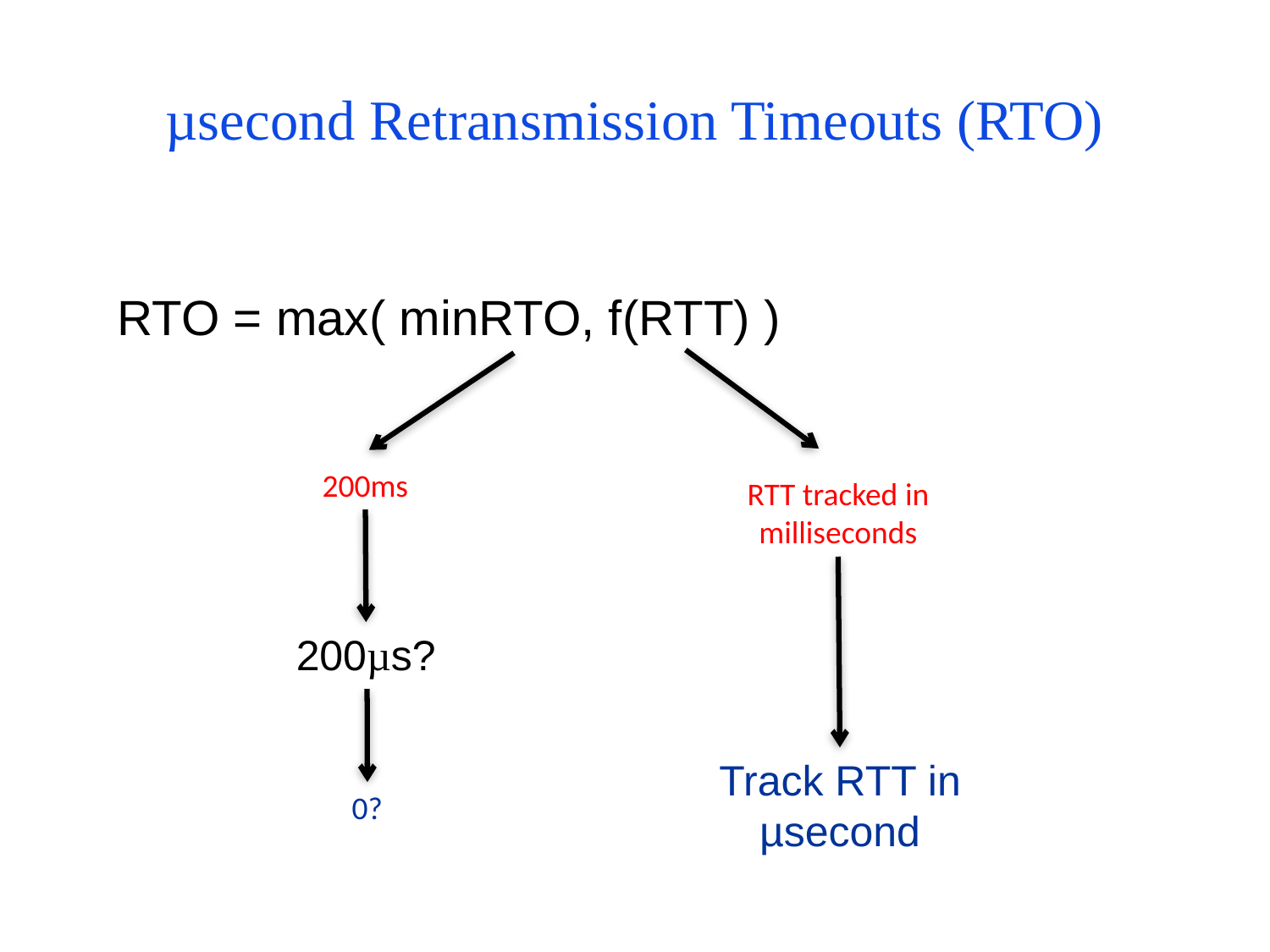

# µsecond Retransmission Timeouts (RTO)

   RTO = max( minRTO, f(RTT) )

200ms
RTT tracked in milliseconds
200µs?
Track RTT in µsecond
0?